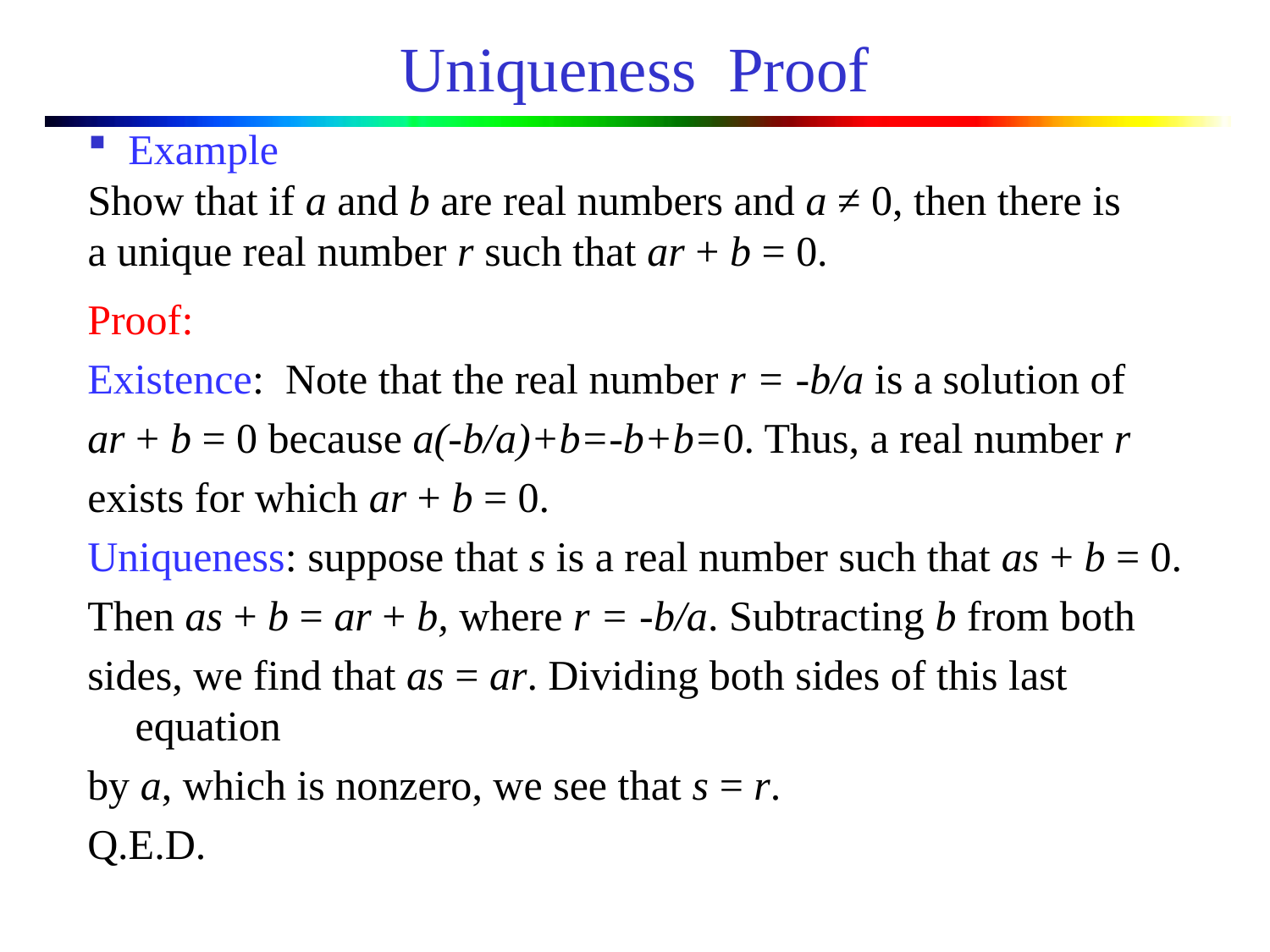

# Uniqueness  Proof
  Example
Show that if a and b are real numbers and a ≠ 0, then there is a unique real number r such that ar + b = 0.

Proof:
Existence:  Note that the real number r = -b/a is a solution of
ar + b = 0 because a(-b/a)+b=-b+b=0. Thus, a real number r
exists for which ar + b = 0.
Uniqueness: suppose that s is a real number such that as + b = 0.
Then as + b = ar + b, where r = -b/a. Subtracting b from both
sides, we find that as = ar. Dividing both sides of this last equation
by a, which is nonzero, we see that s = r.
Q.E.D.